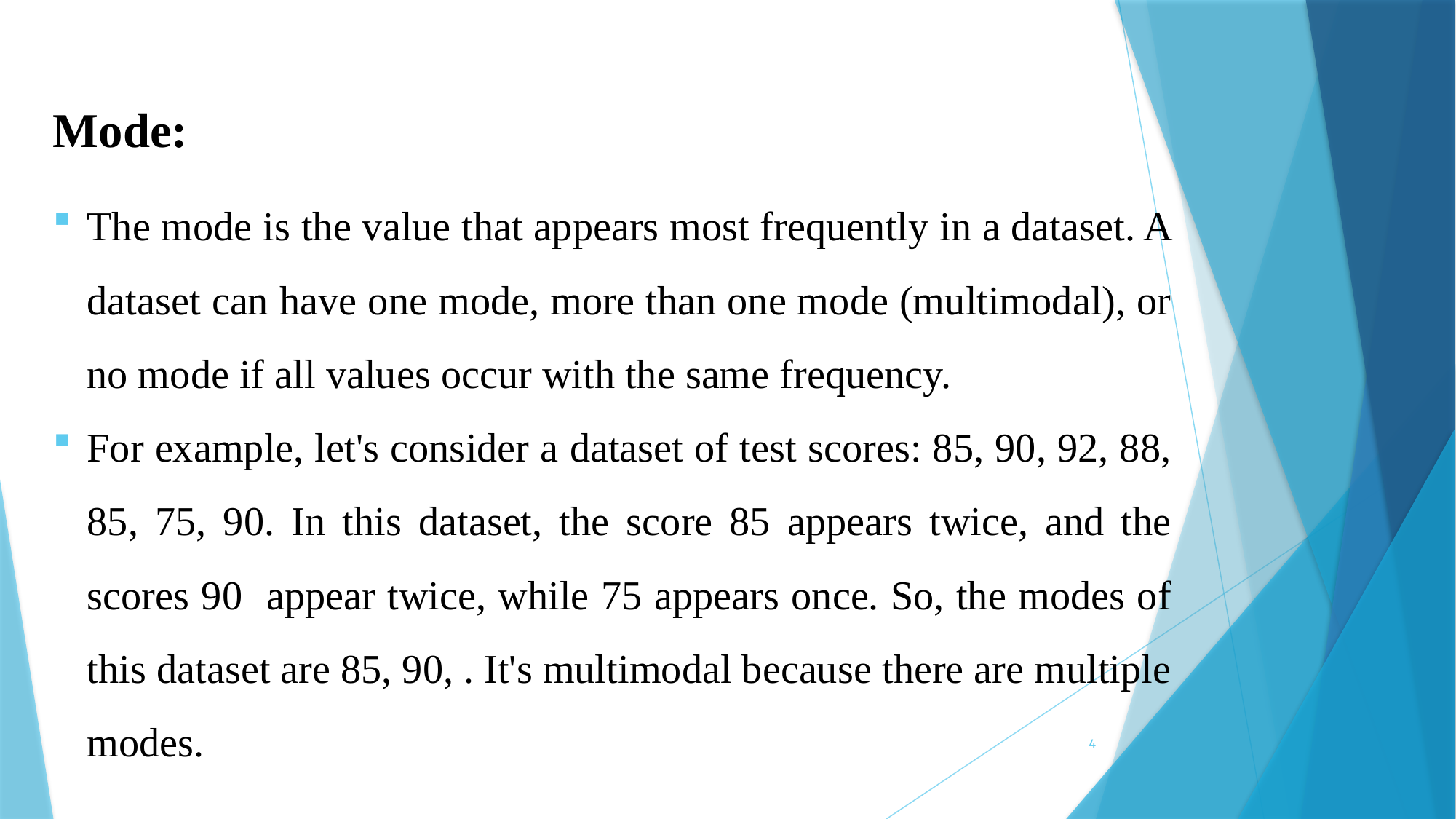

Mode:
The mode is the value that appears most frequently in a dataset. A dataset can have one mode, more than one mode (multimodal), or no mode if all values occur with the same frequency.
For example, let's consider a dataset of test scores: 85, 90, 92, 88, 85, 75, 90. In this dataset, the score 85 appears twice, and the scores 90  appear twice, while 75 appears once. So, the modes of this dataset are 85, 90, . It's multimodal because there are multiple modes.
4